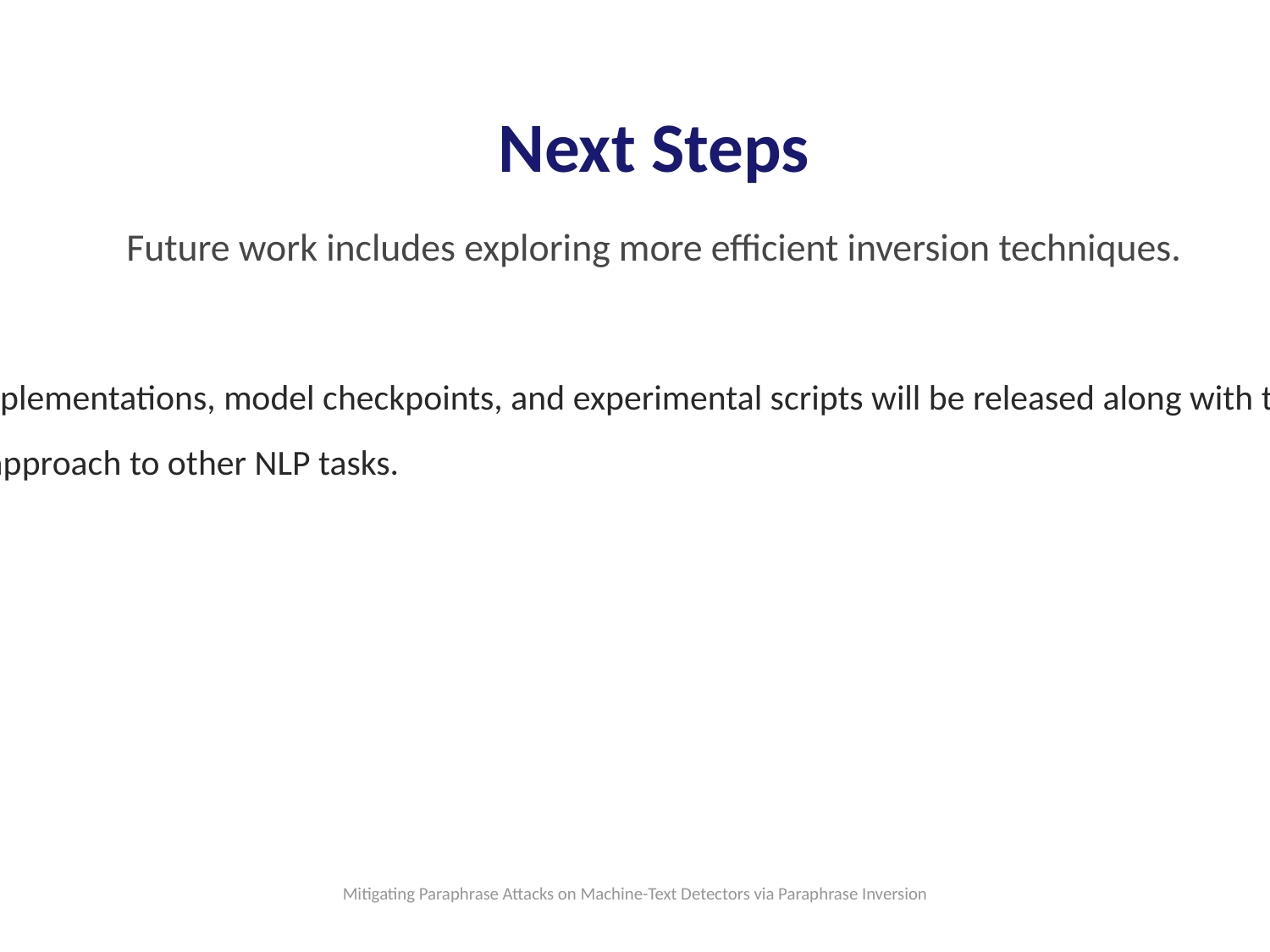

Next Steps
Future work includes exploring more efficient inversion techniques.
• The dataset, method implementations, model checkpoints, and experimental scripts will be released along with the paper for reproducibility.
• We plan to extend our approach to other NLP tasks.
• Key point
Mitigating Paraphrase Attacks on Machine-Text Detectors via Paraphrase Inversion